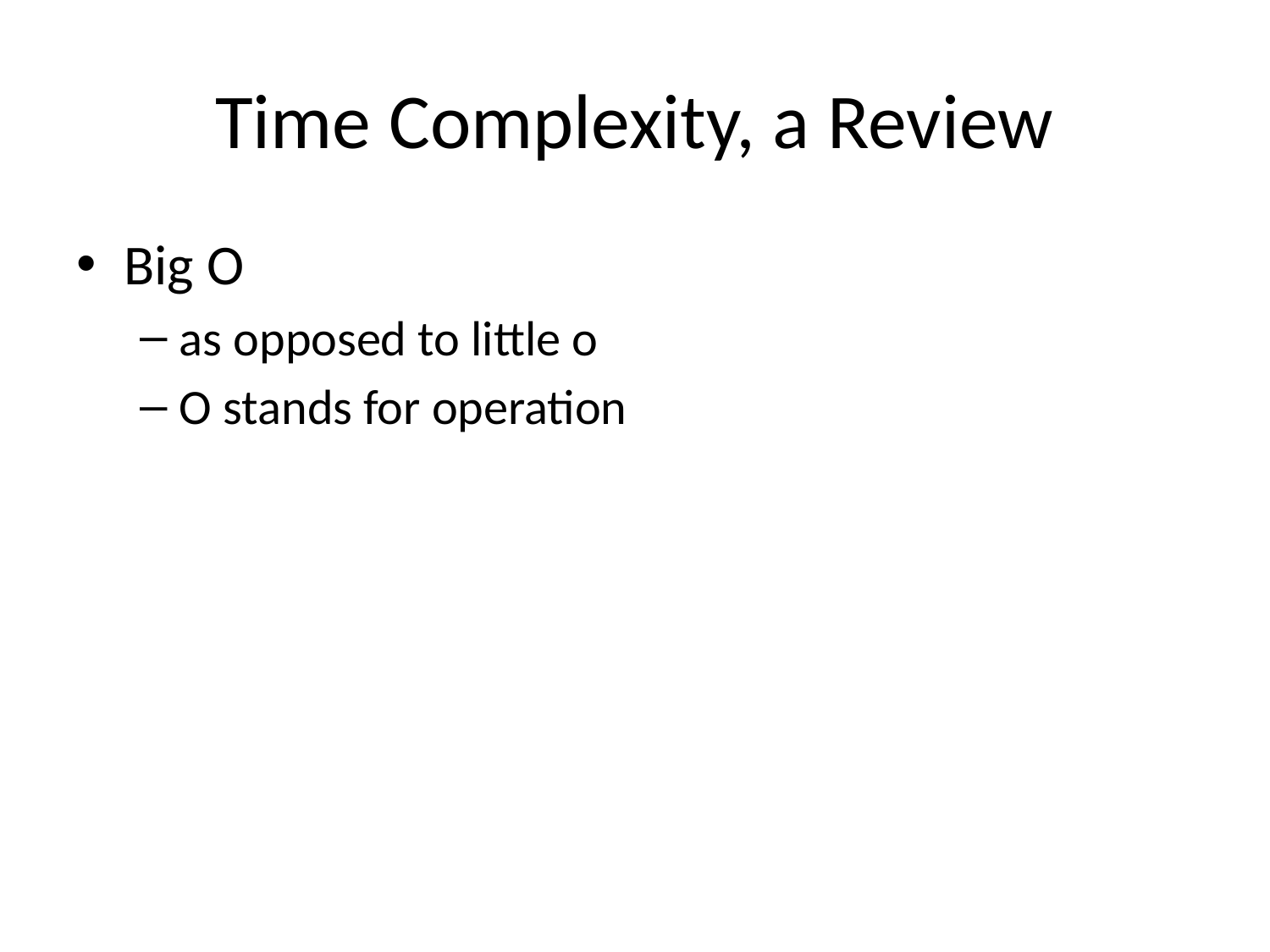

# Time Complexity, a Review
Big O
as opposed to little o
O stands for operation